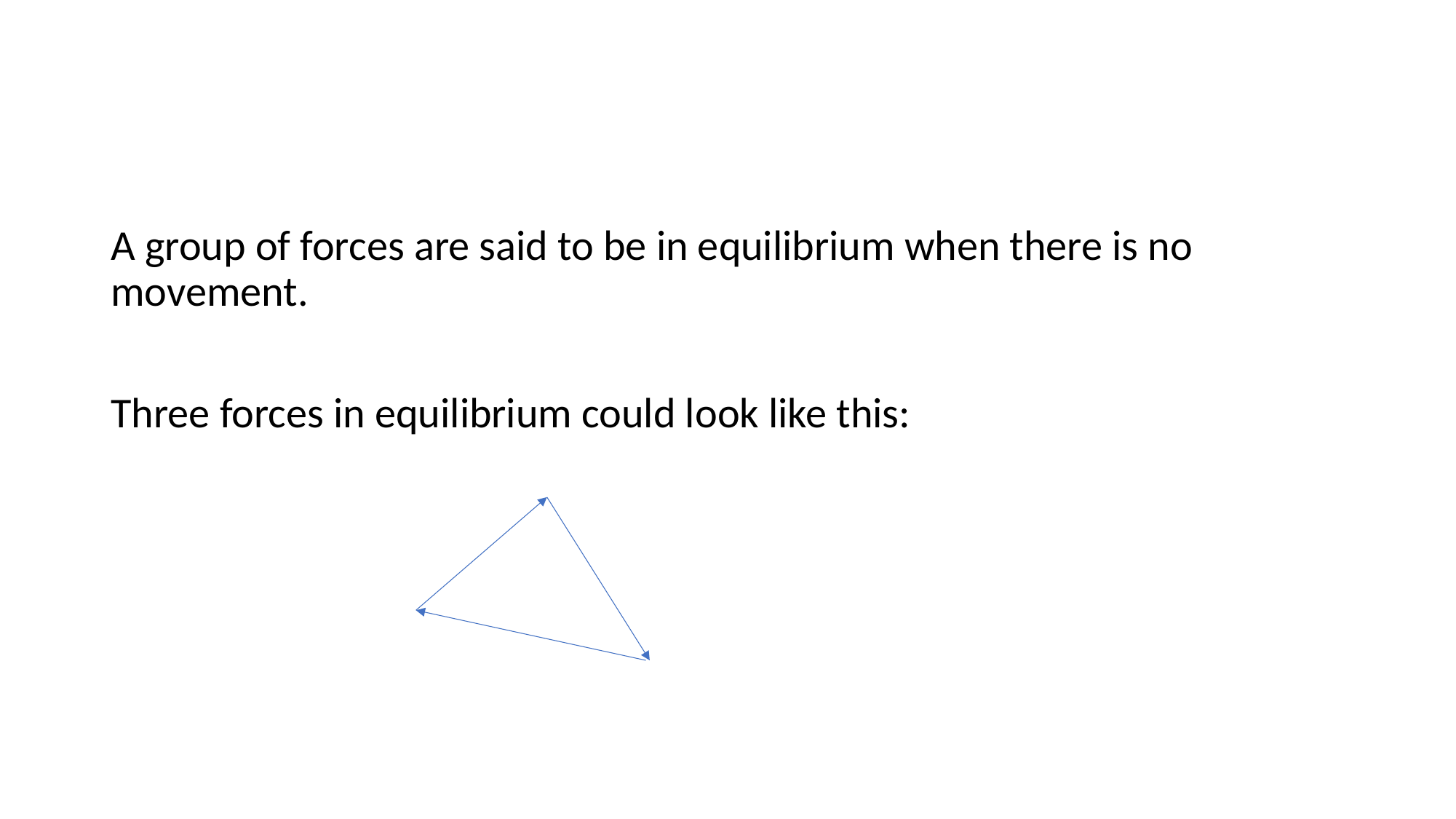

#
A group of forces are said to be in equilibrium when there is no movement.

Three forces in equilibrium could look like this: